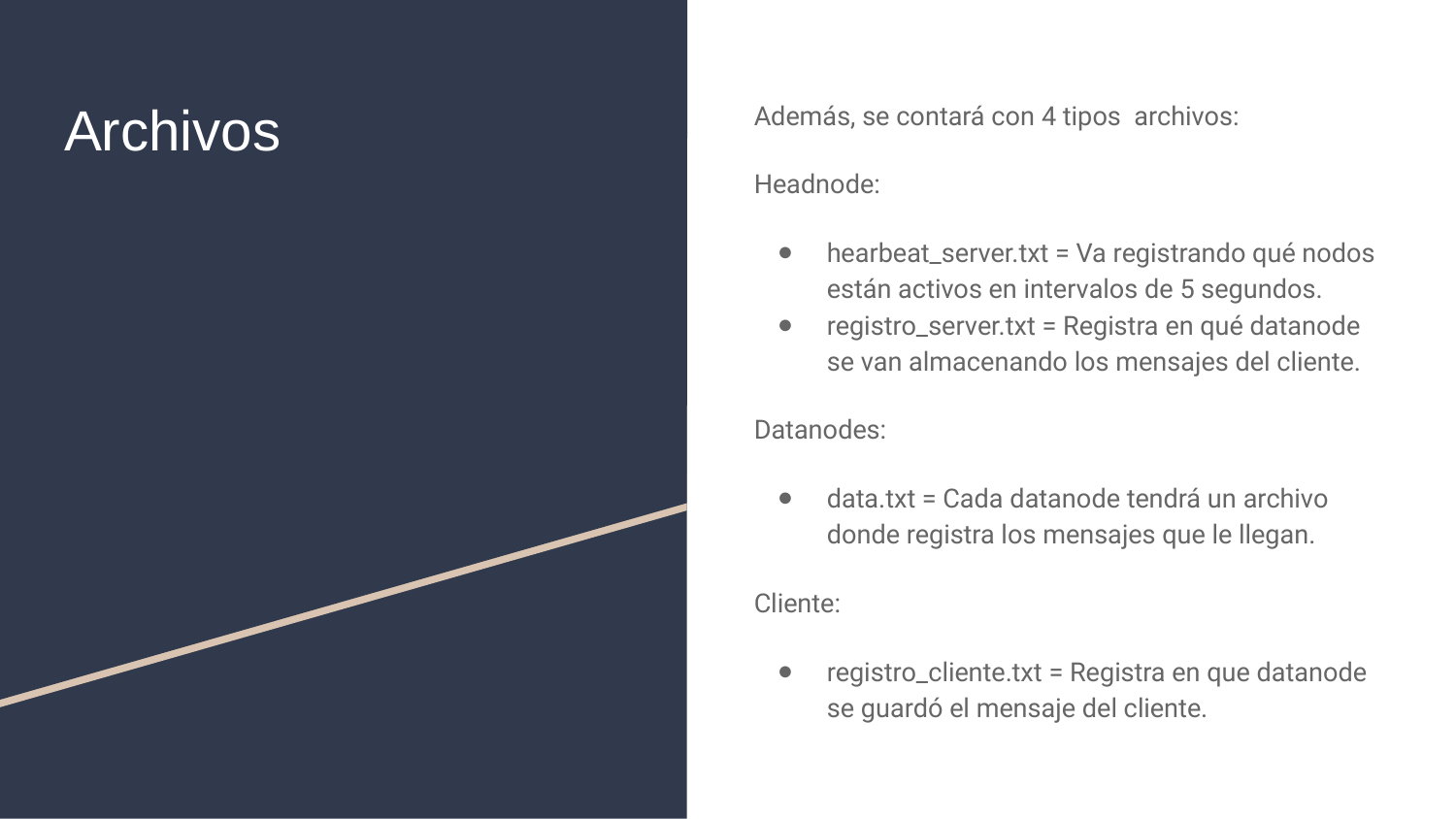

# Archivos
Además, se contará con 4 tipos  archivos:
Headnode:
hearbeat_server.txt = Va registrando qué nodos están activos en intervalos de 5 segundos.
registro_server.txt = Registra en qué datanode se van almacenando los mensajes del cliente.
Datanodes:
data.txt = Cada datanode tendrá un archivo donde registra los mensajes que le llegan.
Cliente:
registro_cliente.txt = Registra en que datanode se guardó el mensaje del cliente.